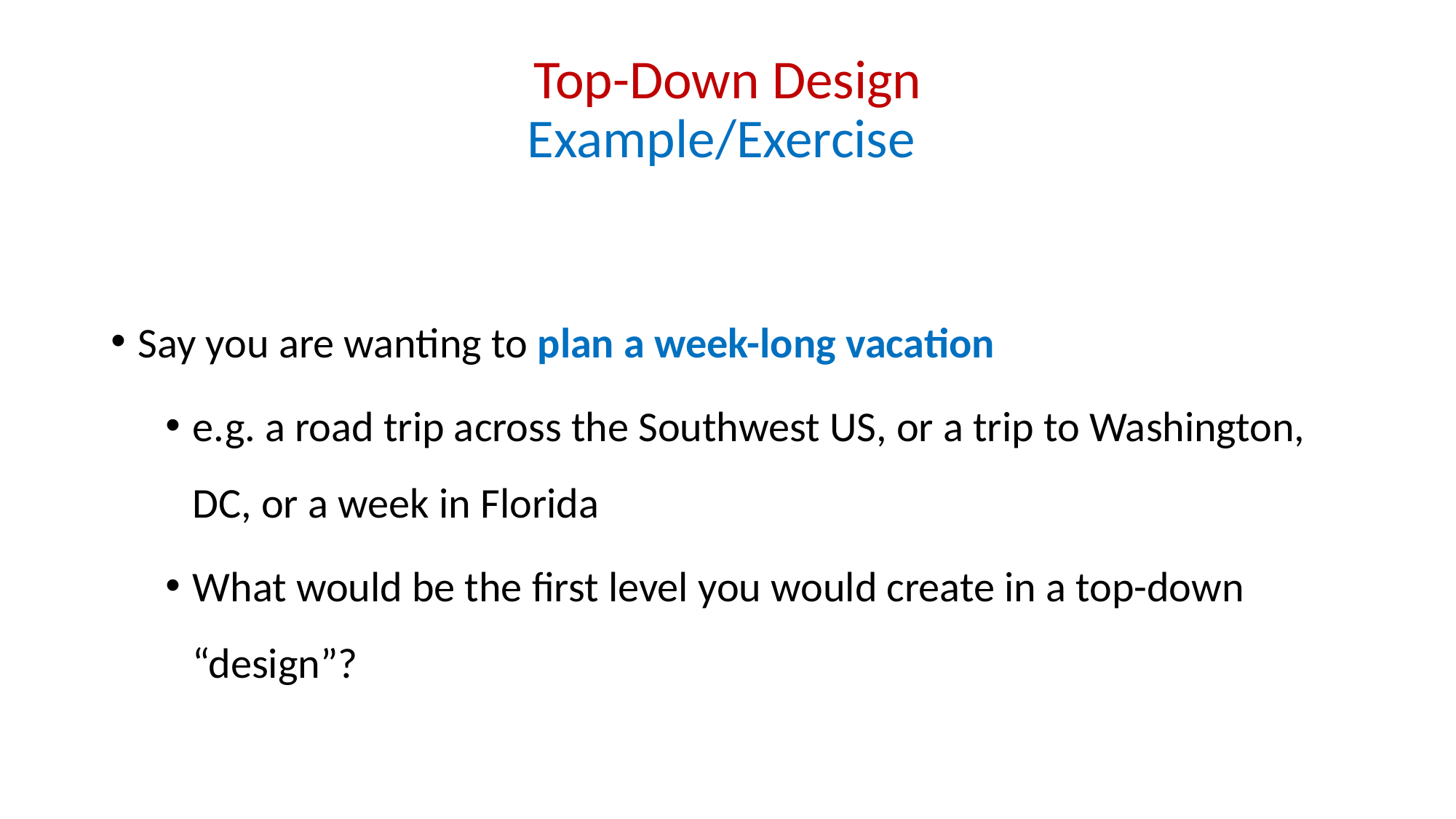

# Top-Down Design Example/Exercise

Say you are wanting to plan a week-long vacation
e.g. a road trip across the Southwest US, or a trip to Washington, DC, or a week in Florida
What would be the first level you would create in a top-down “design”?